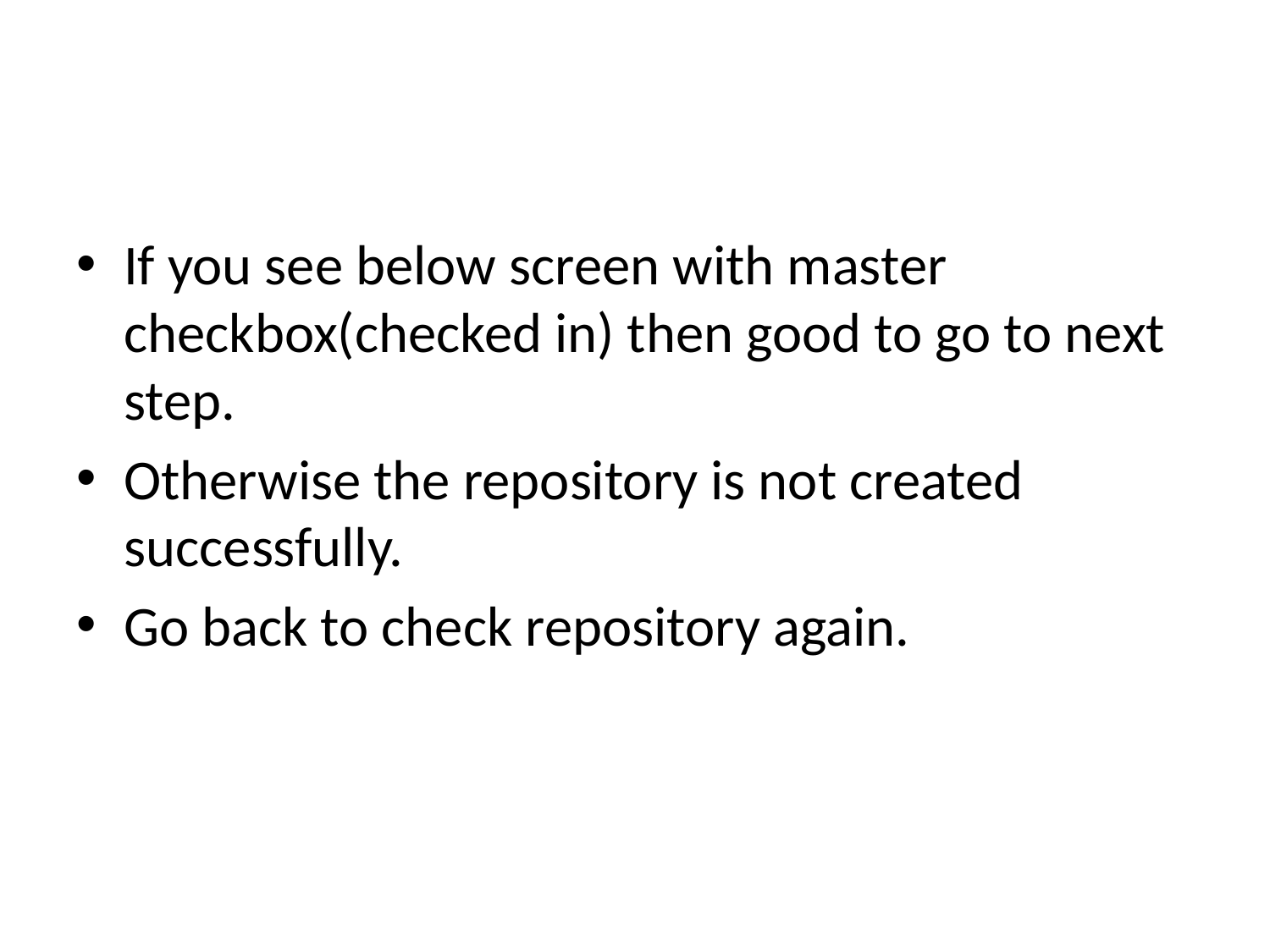

#
If you see below screen with master checkbox(checked in) then good to go to next step.
Otherwise the repository is not created successfully.
Go back to check repository again.